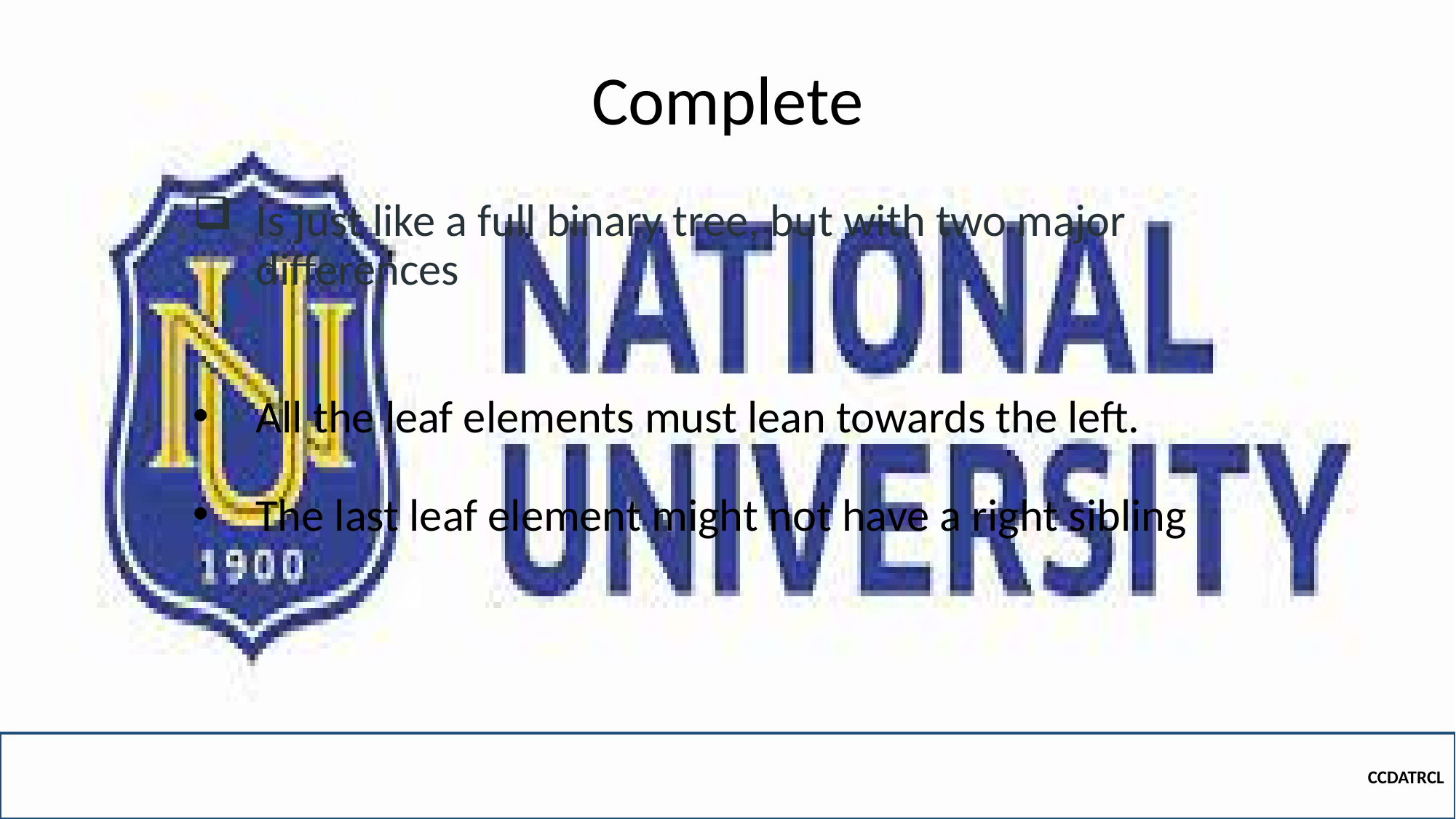

# Complete
Is just like a full binary tree, but with two major differences

All the leaf elements must lean towards the left.

The last leaf element might not have a right sibling

CCDATRCL